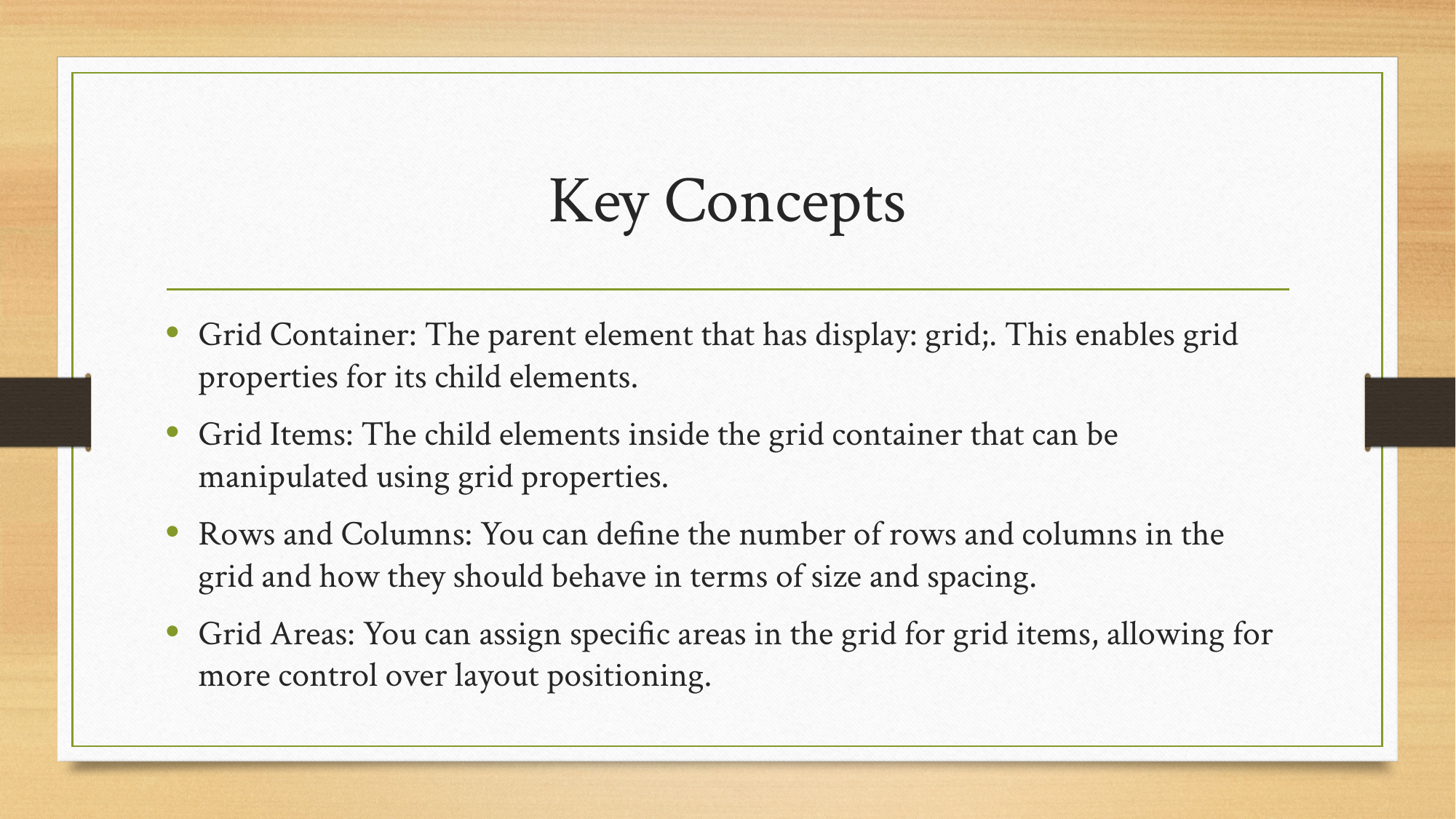

# Key Concepts
Grid Container: The parent element that has display: grid;. This enables grid properties for its child elements.
Grid Items: The child elements inside the grid container that can be manipulated using grid properties.
Rows and Columns: You can define the number of rows and columns in the grid and how they should behave in terms of size and spacing.
Grid Areas: You can assign specific areas in the grid for grid items, allowing for more control over layout positioning.